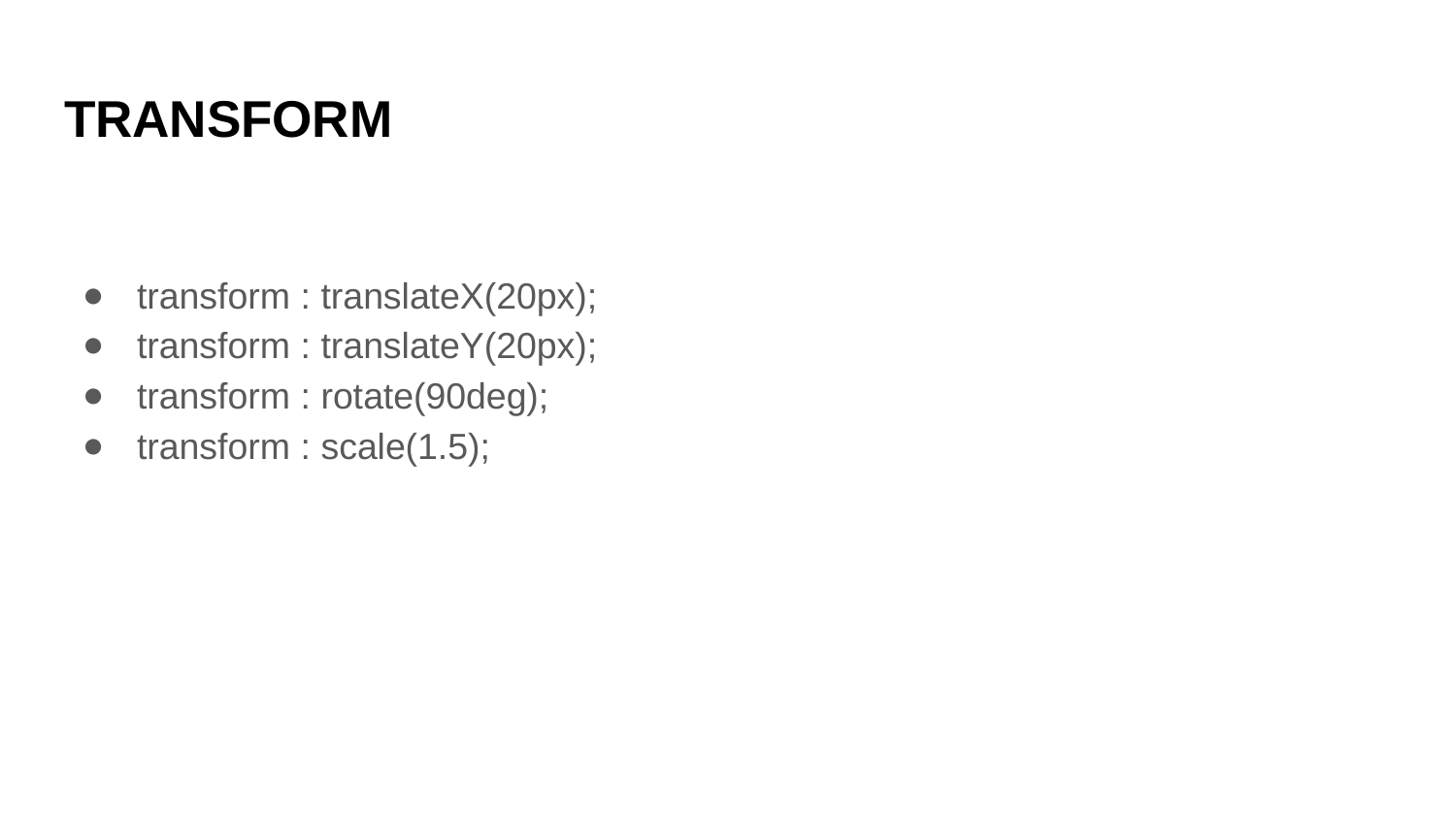

# TRANSFORM

transform : translateX(20px);
transform : translateY(20px);
transform : rotate(90deg);
transform : scale(1.5);